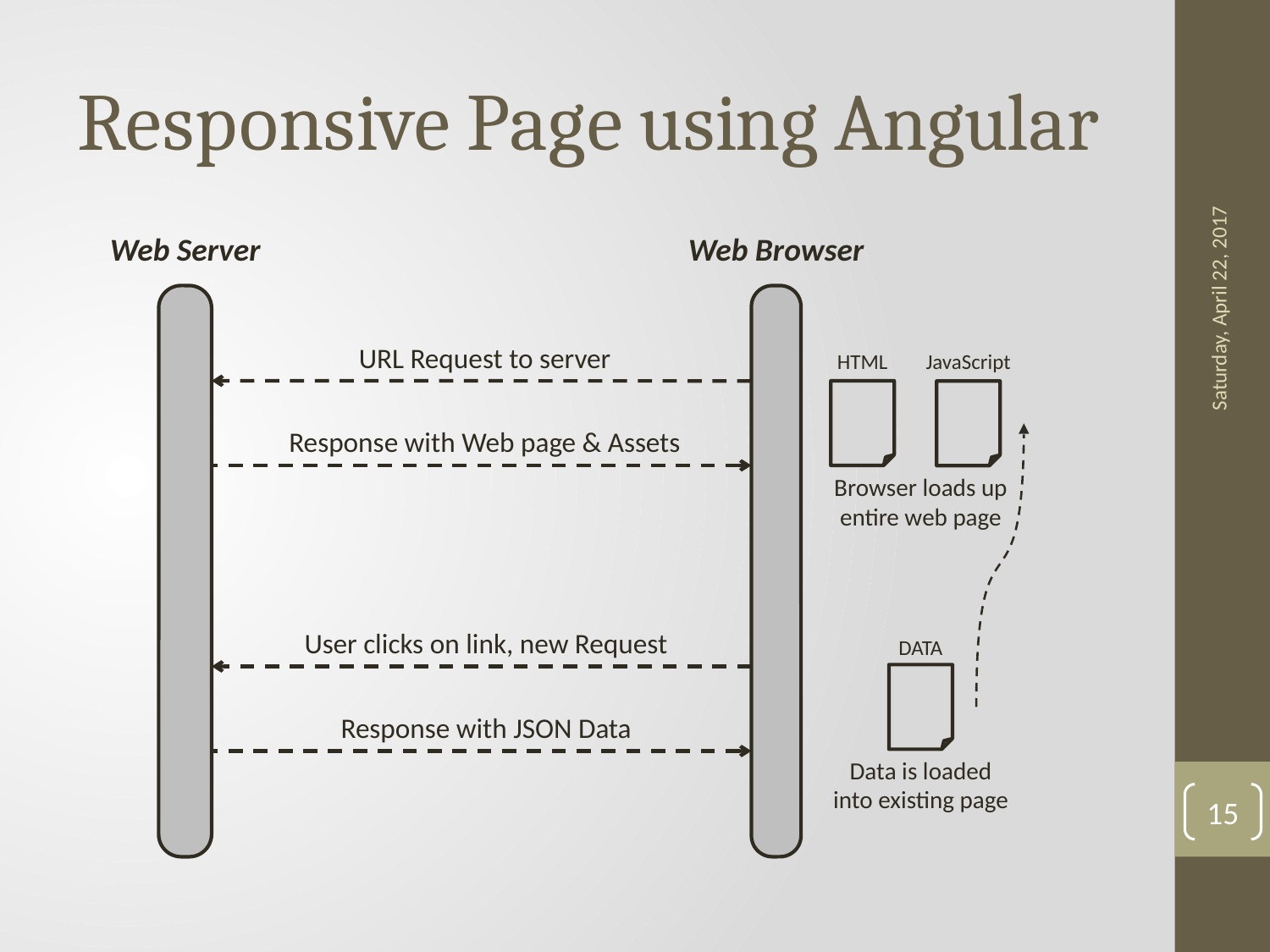

# Responsive Page using Angular
Web Server
Web Browser
Saturday, April 22, 2017

URL Request to server
HTML
JavaScript

Response with Web page & Assets
Browser loads up entire web page

User clicks on link, new Request
DATA

Response with JSON Data
Data is loaded into existing page
15